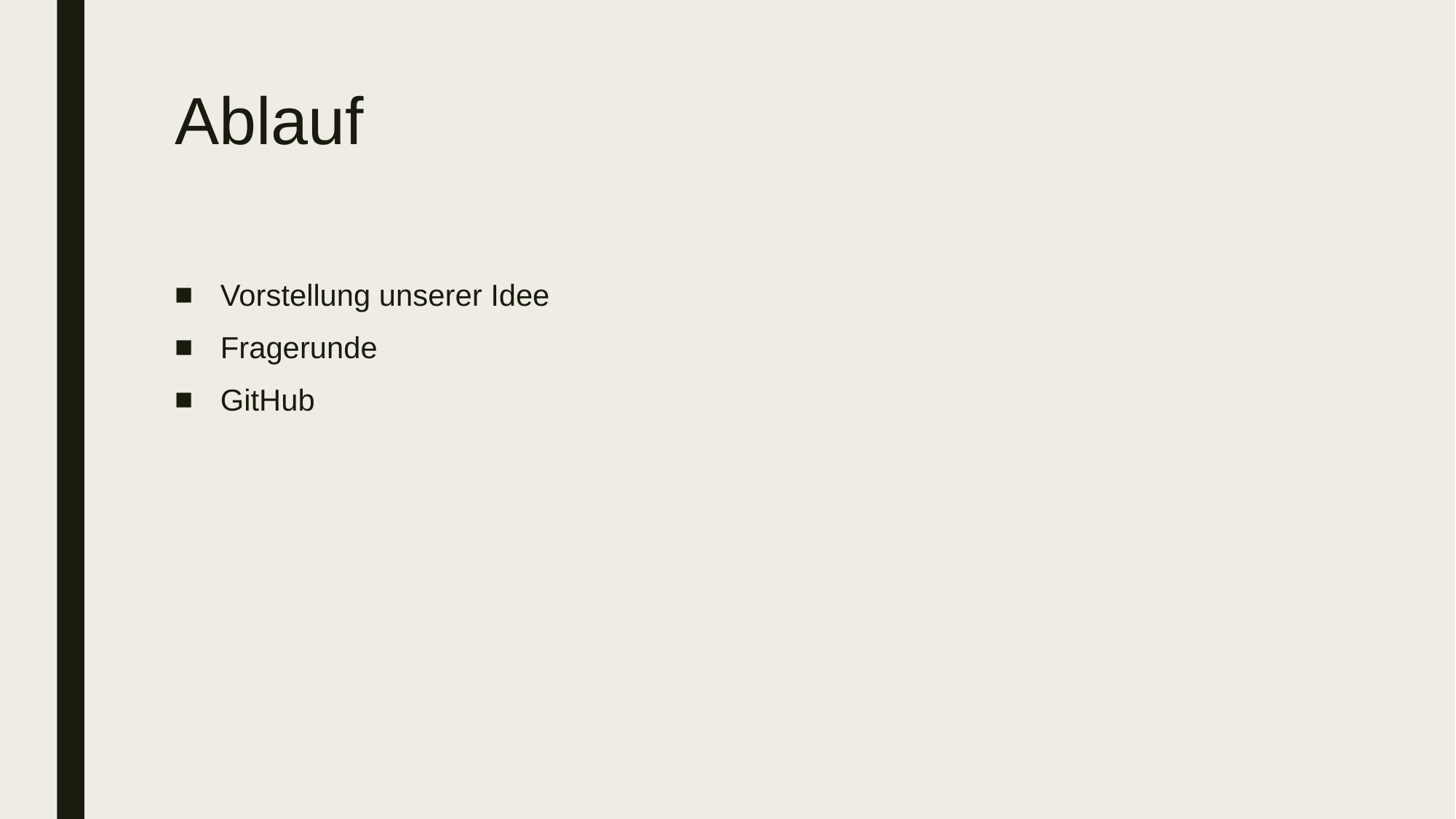

# Ablauf
Vorstellung unserer Idee
Fragerunde
GitHub